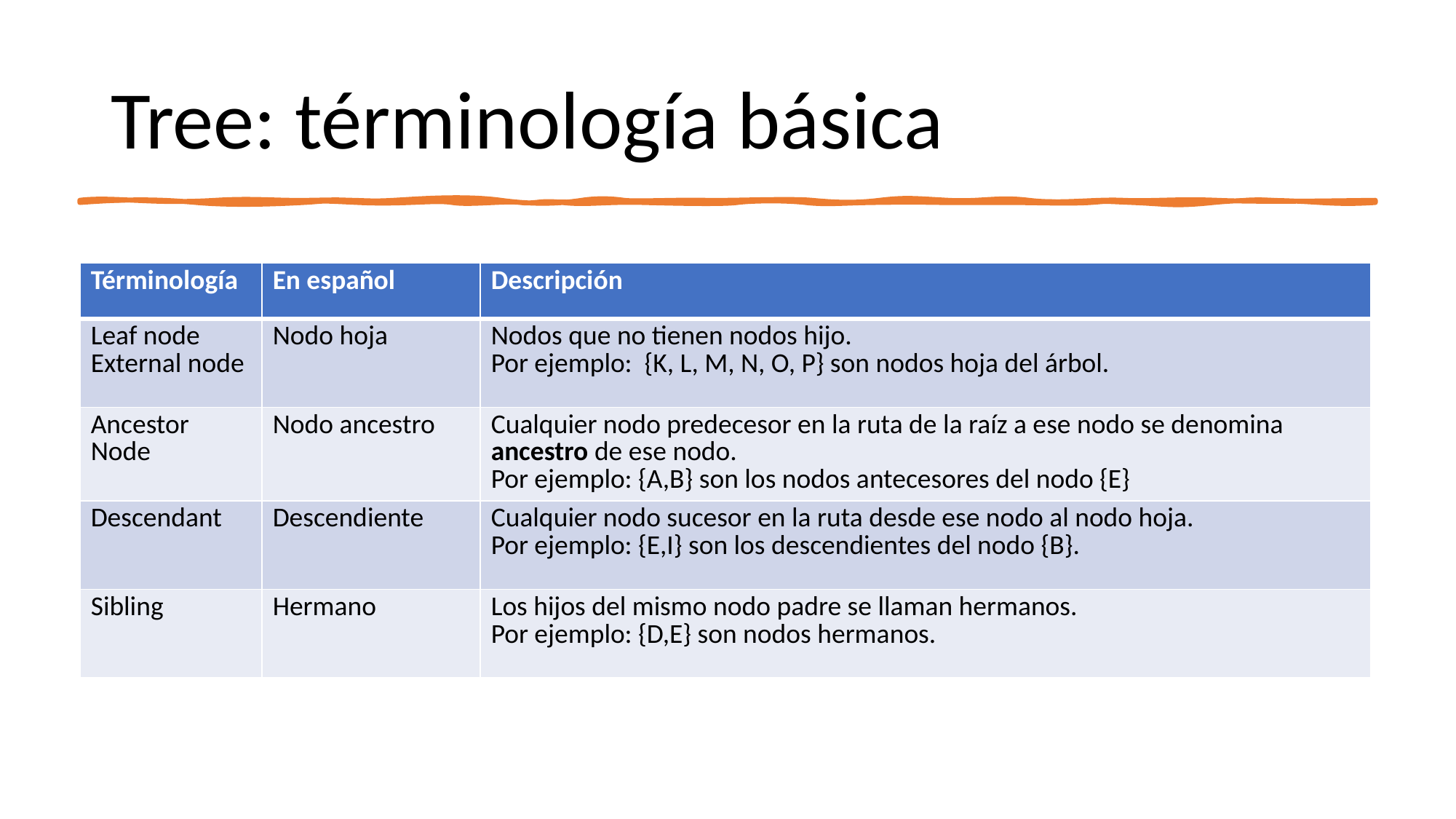

# Tree: términología básica

| Términología | En español | Descripción |
| --- | --- | --- |
| Leaf node External node | Nodo hoja | Nodos que no tienen nodos hijo. Por ejemplo: {K, L, M, N, O, P} son nodos hoja del árbol. |
| Ancestor Node | Nodo ancestro | Cualquier nodo predecesor en la ruta de la raíz a ese nodo se denomina ancestro de ese nodo. Por ejemplo: {A,B} son los nodos antecesores del nodo {E} |
| Descendant | Descendiente | Cualquier nodo sucesor en la ruta desde ese nodo al nodo hoja. Por ejemplo: {E,I} son los descendientes del nodo {B}. |
| Sibling | Hermano | Los hijos del mismo nodo padre se llaman hermanos. Por ejemplo: {D,E} son nodos hermanos. |